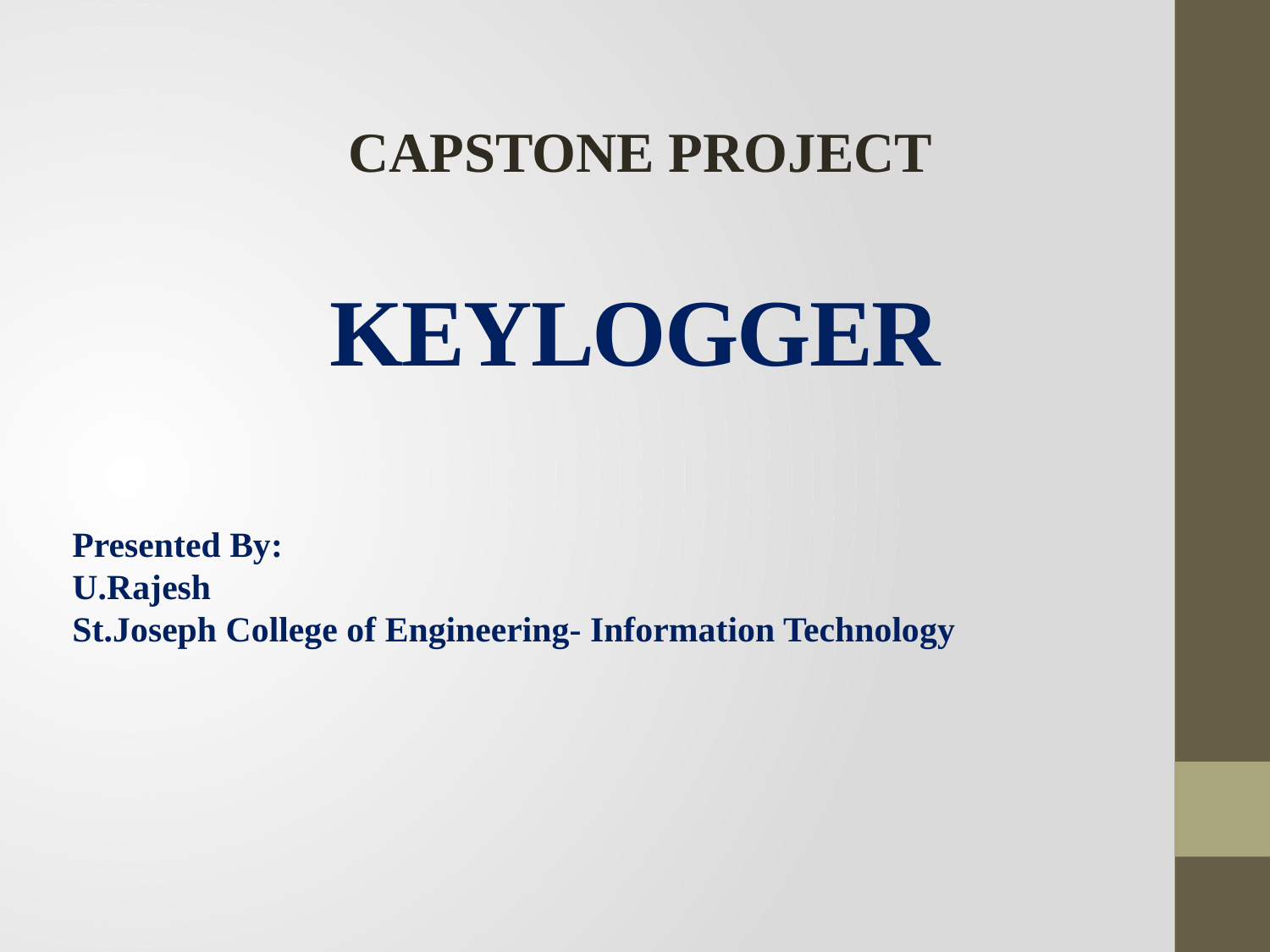

CAPSTONE PROJECT
# KEYLOGGER
Presented By:
U.Rajesh
St.Joseph College of Engineering- Information Technology